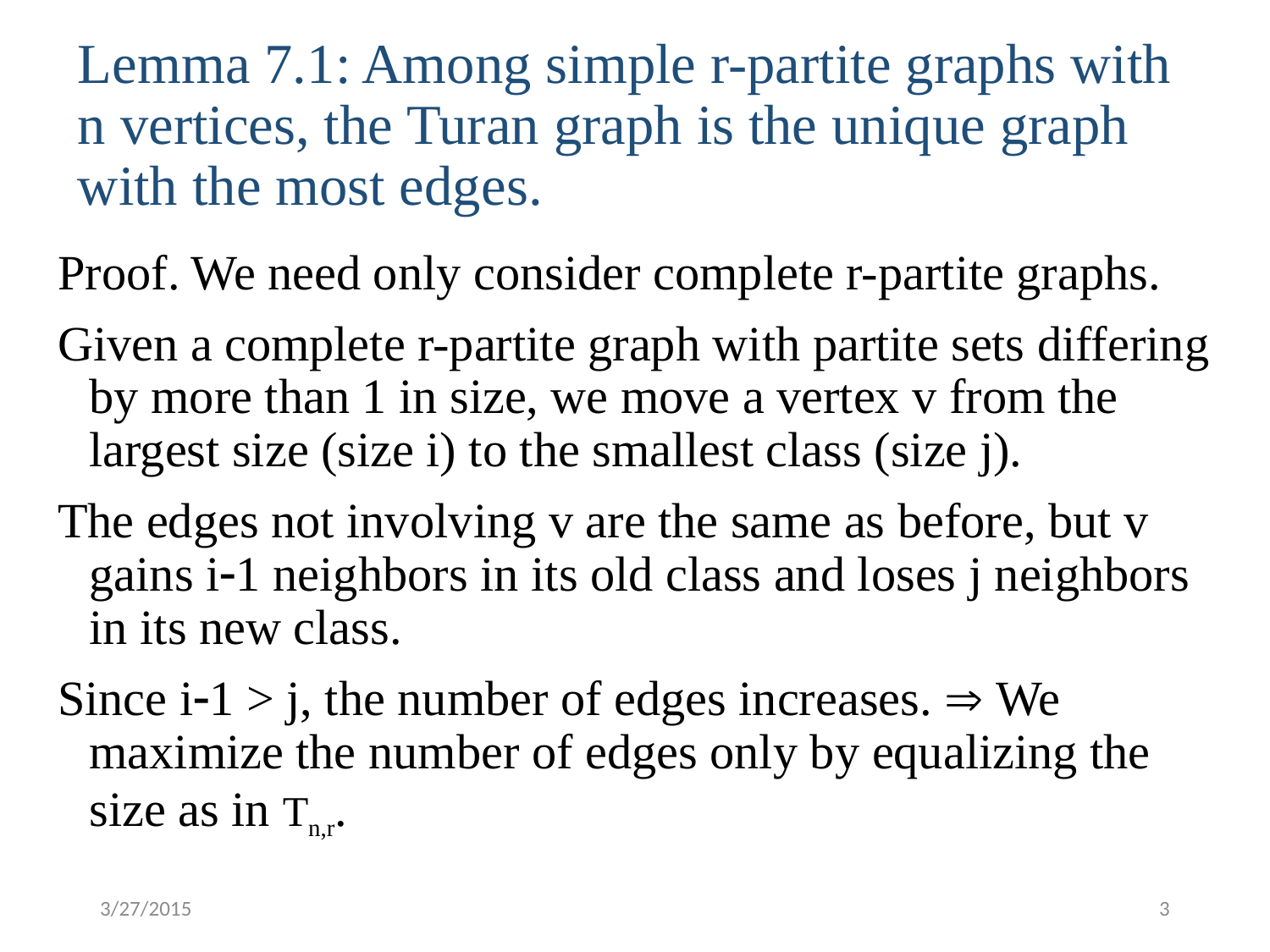

# Lemma 7.1: Among simple r-partite graphs with n vertices, the Turan graph is the unique graph with the most edges.
Proof. We need only consider complete r-partite graphs.
Given a complete r-partite graph with partite sets differing by more than 1 in size, we move a vertex v from the largest size (size i) to the smallest class (size j).
The edges not involving v are the same as before, but v gains i−1 neighbors in its old class and loses j neighbors in its new class.
Since i−1 > j, the number of edges increases. ⇒ We maximize the number of edges only by equalizing the size as in Tn,r.
3/27/2015
3